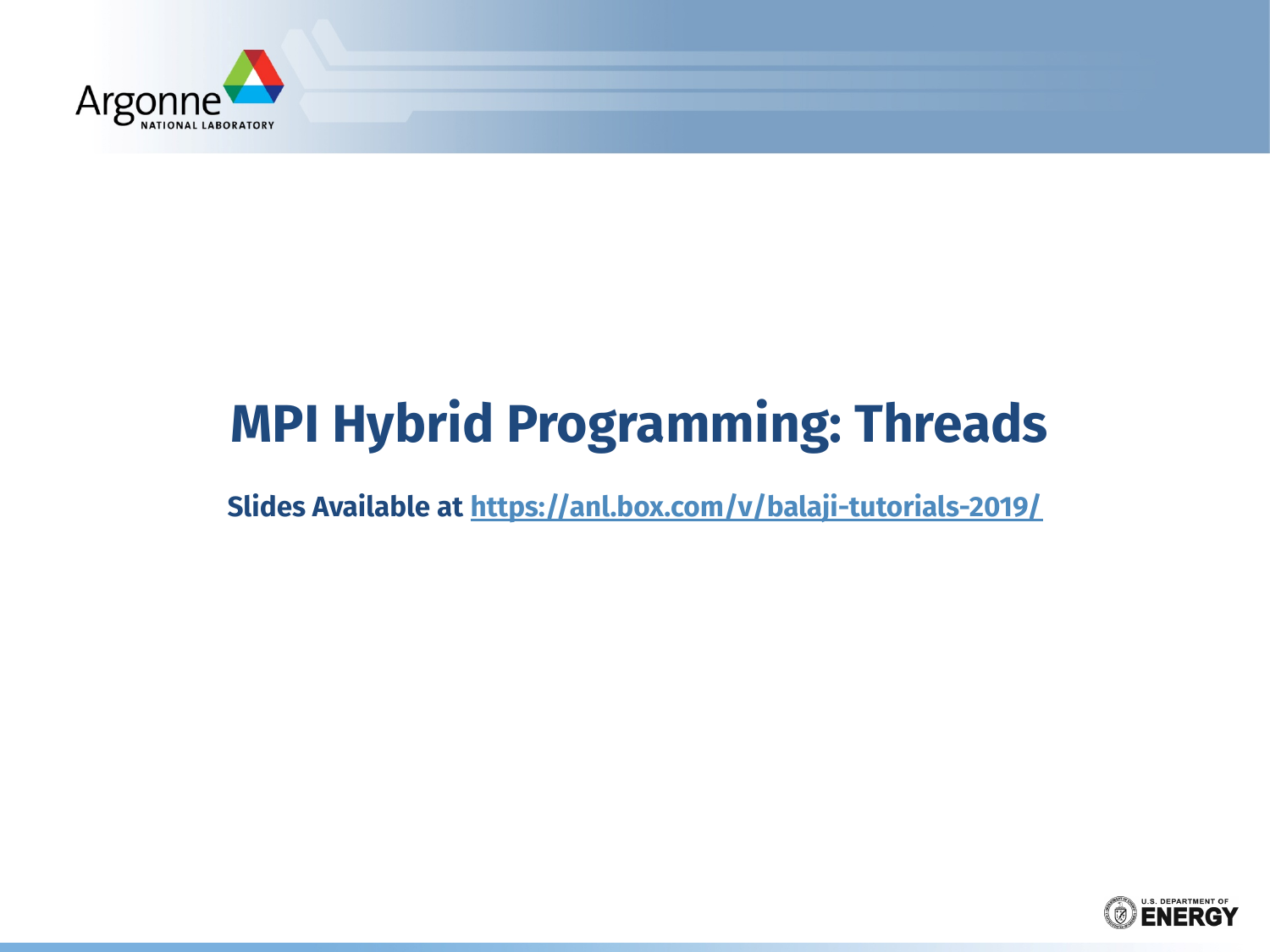

# MPI Hybrid Programming: Threads
Slides Available at https://anl.box.com/v/balaji-tutorials-2019/